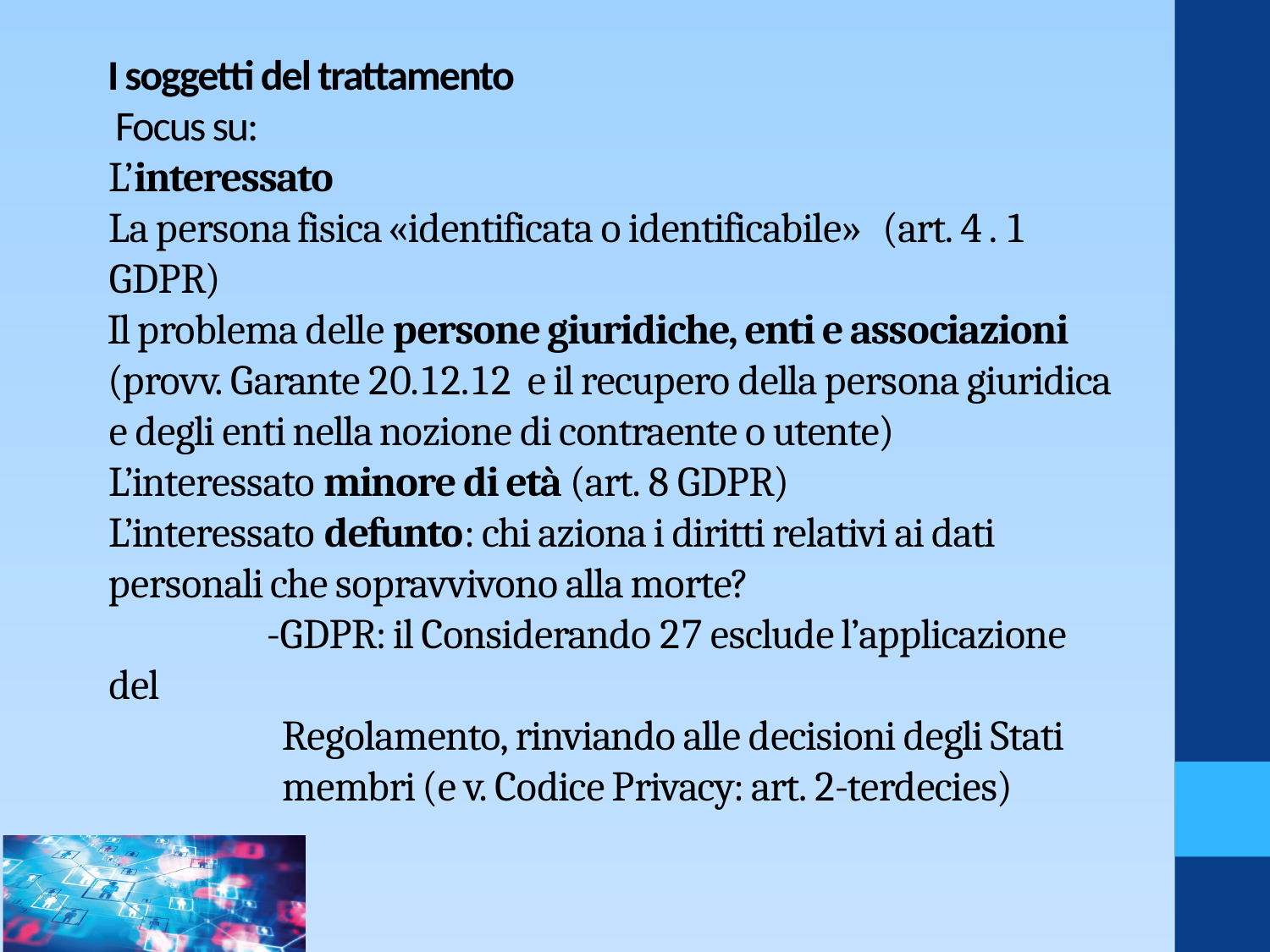

# I soggetti del trattamento  Focus su: L’interessato La persona fisica «identificata o identificabile»   (art. 4 . 1 GDPR) Il problema delle persone giuridiche, enti e associazioni (provv. Garante 20.12.12  e il recupero della persona giuridica e degli enti nella nozione di contraente o utente) L’interessato minore di età (art. 8 GDPR) L’interessato defunto: chi aziona i diritti relativi ai dati personali che sopravvivono alla morte? -GDPR: il Considerando 27 esclude l’applicazione del Regolamento, rinviando alle decisioni degli Stati membri (e v. Codice Privacy: art. 2-terdecies)